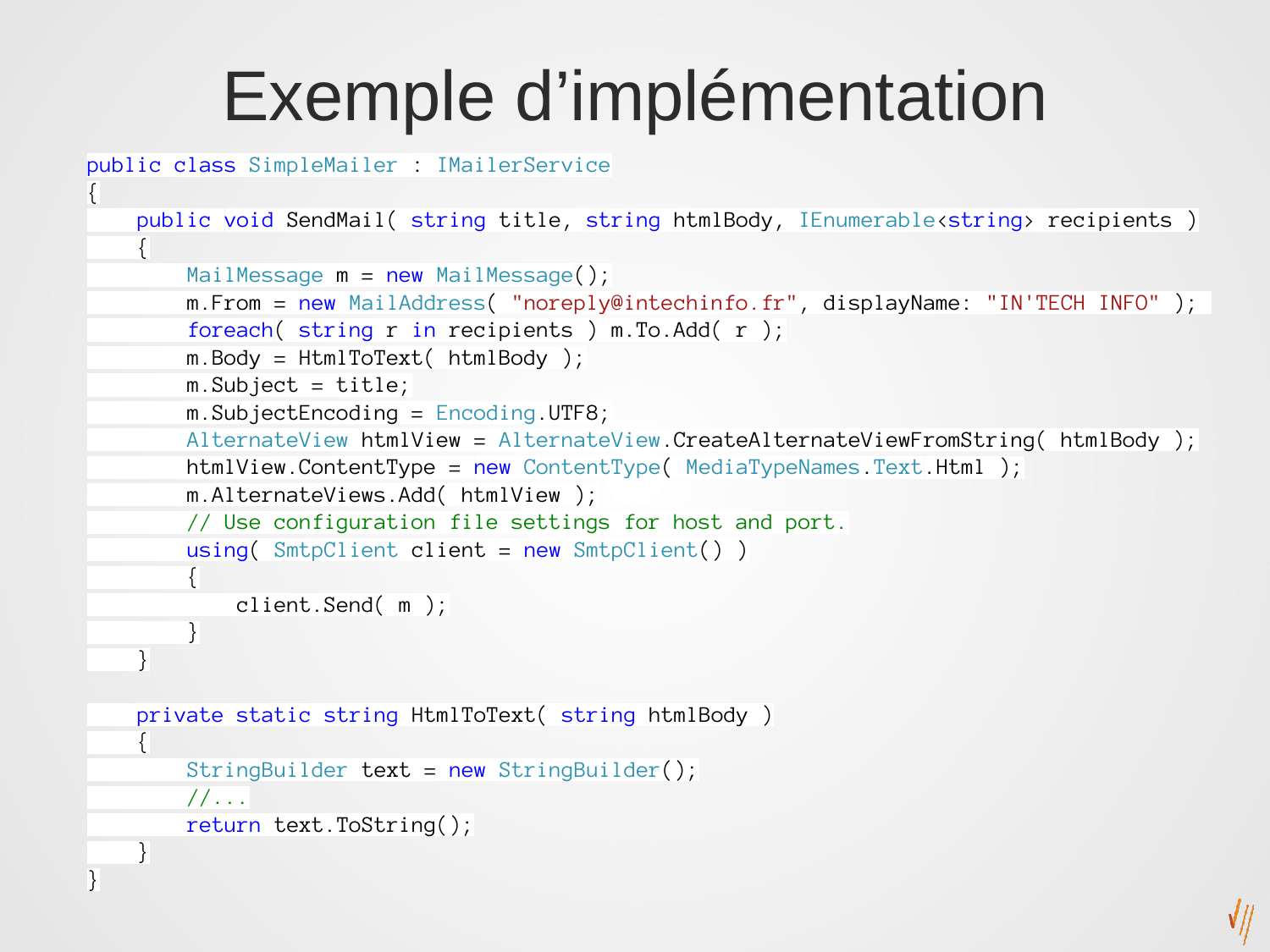

# Exemple d’implémentation
public class SimpleMailer : IMailerService
{
    public void SendMail( string title, string htmlBody, IEnumerable<string> recipients )
    {
        MailMessage m = new MailMessage();
        m.From = new MailAddress( "noreply@intechinfo.fr", displayName: "IN'TECH INFO" );
        foreach( string r in recipients ) m.To.Add( r );
        m.Body = HtmlToText( htmlBody );
        m.Subject = title;
        m.SubjectEncoding = Encoding.UTF8;
        AlternateView htmlView = AlternateView.CreateAlternateViewFromString( htmlBody );
        htmlView.ContentType = new ContentType( MediaTypeNames.Text.Html );
        m.AlternateViews.Add( htmlView );
        // Use configuration file settings for host and port.
        using( SmtpClient client = new SmtpClient() )
        {
            client.Send( m );
        }
    }

    private static string HtmlToText( string htmlBody )
    {
        StringBuilder text = new StringBuilder();
        //...
        return text.ToString();
    }
}